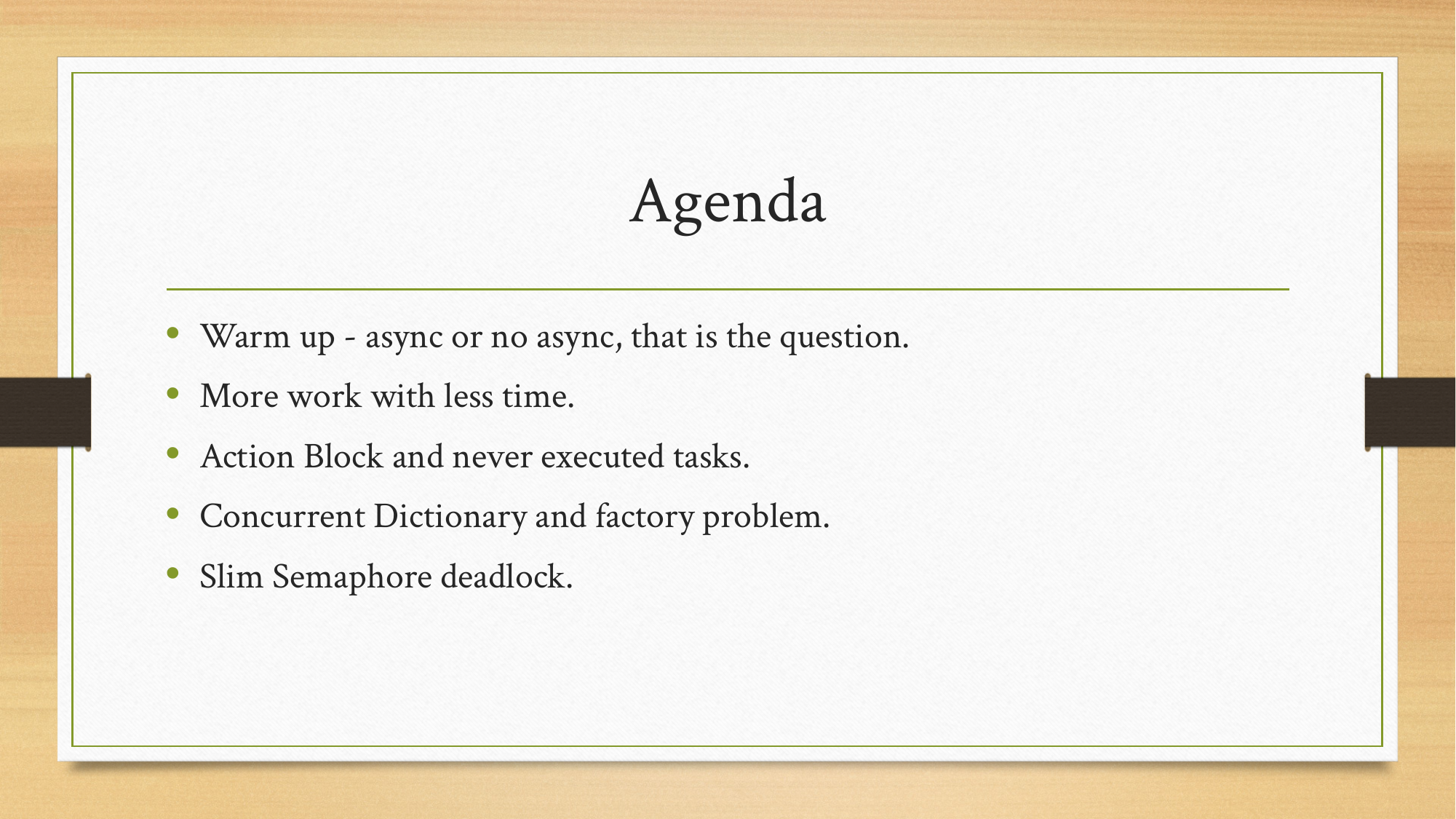

# Agenda
Warm up - async or no async, that is the question.
More work with less time.
Action Block and never executed tasks.
Concurrent Dictionary and factory problem.
Slim Semaphore deadlock.